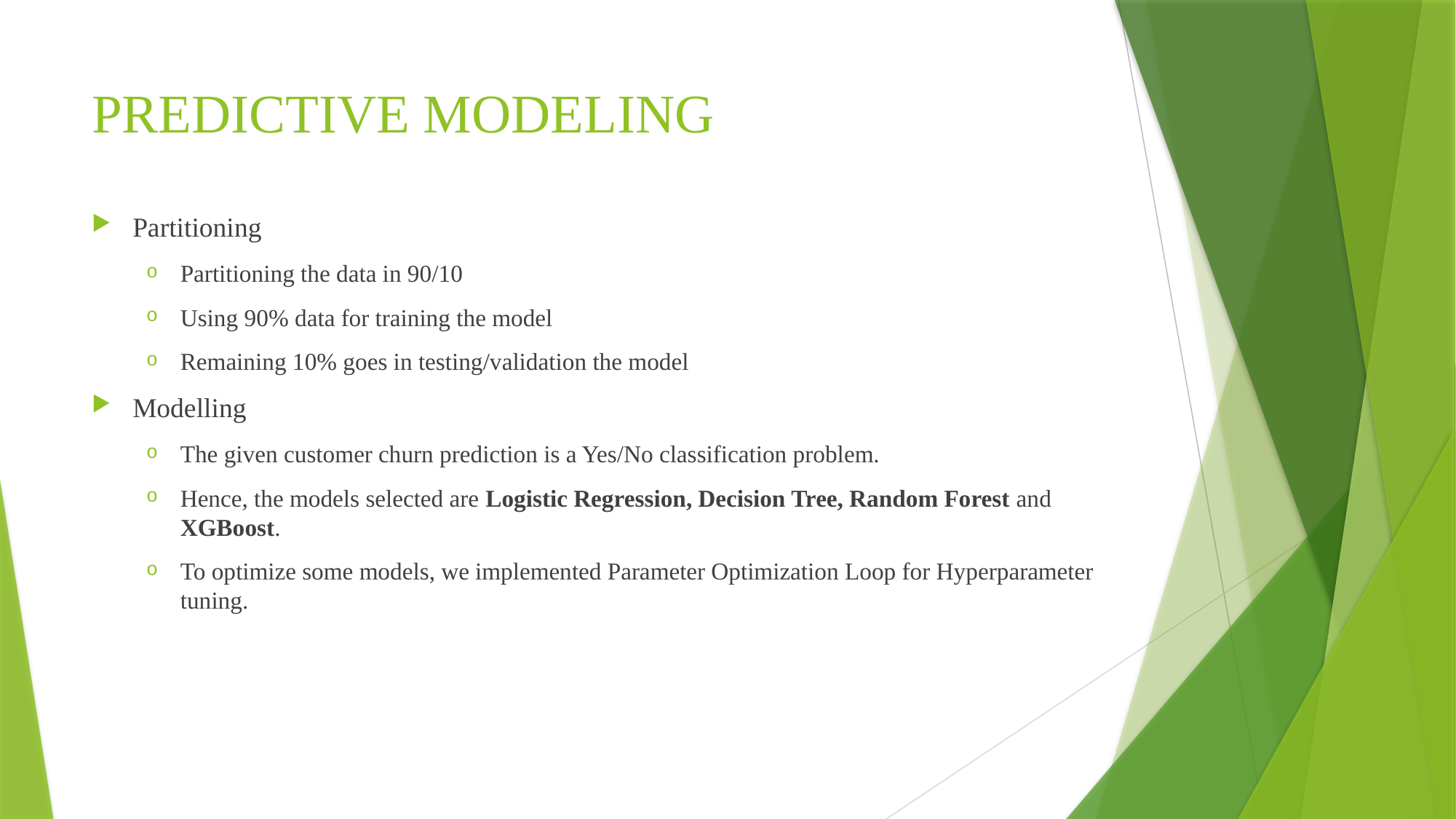

# PREDICTIVE MODELING
Partitioning
Partitioning the data in 90/10
Using 90% data for training the model
Remaining 10% goes in testing/validation the model
Modelling
The given customer churn prediction is a Yes/No classification problem.
Hence, the models selected are Logistic Regression, Decision Tree, Random Forest and XGBoost.
To optimize some models, we implemented Parameter Optimization Loop for Hyperparameter tuning.